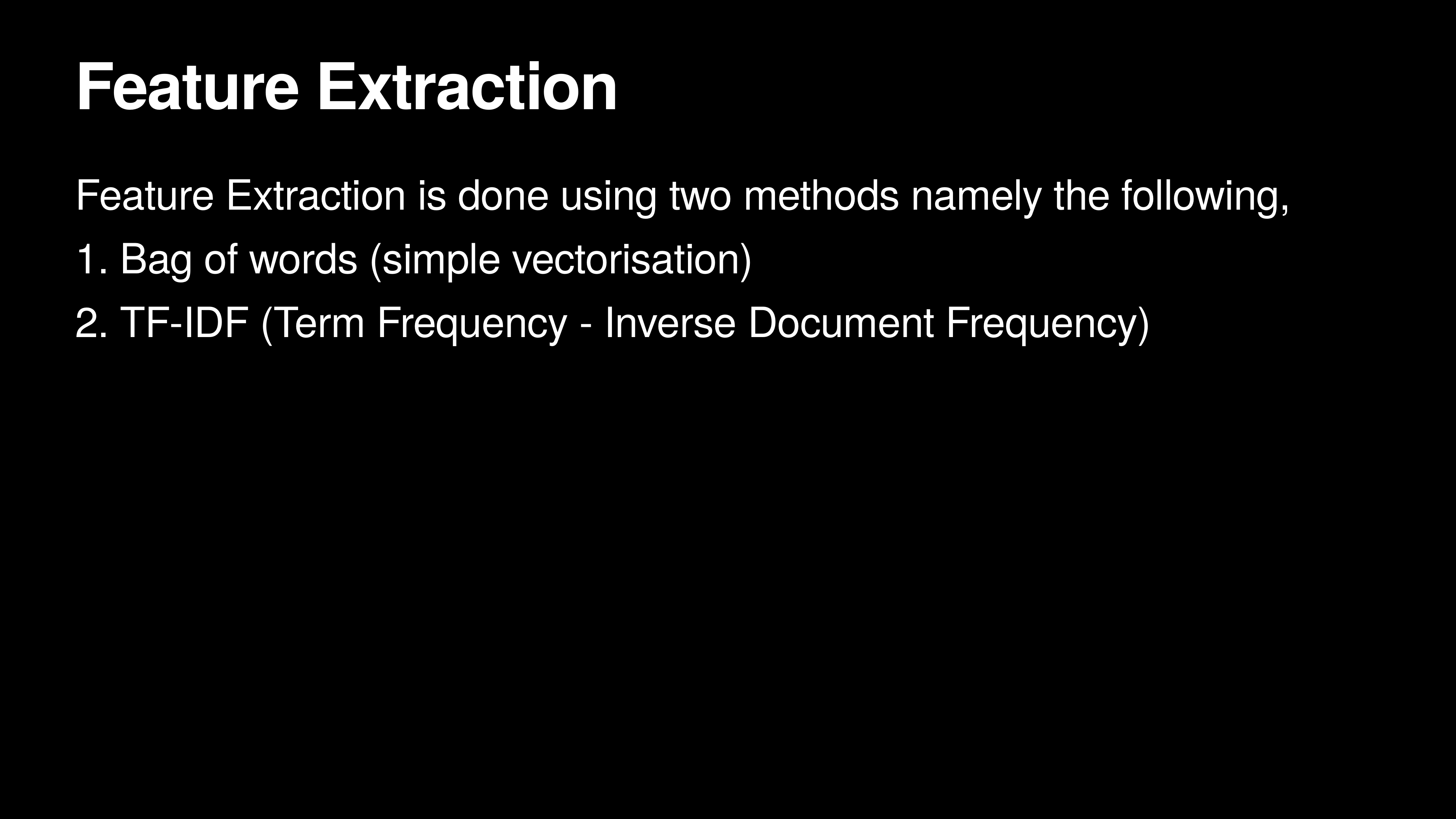

# Feature Extraction
Feature Extraction is done using two methods namely the following,
1. Bag of words (simple vectorisation)
2. TF-IDF (Term Frequency - Inverse Document Frequency)